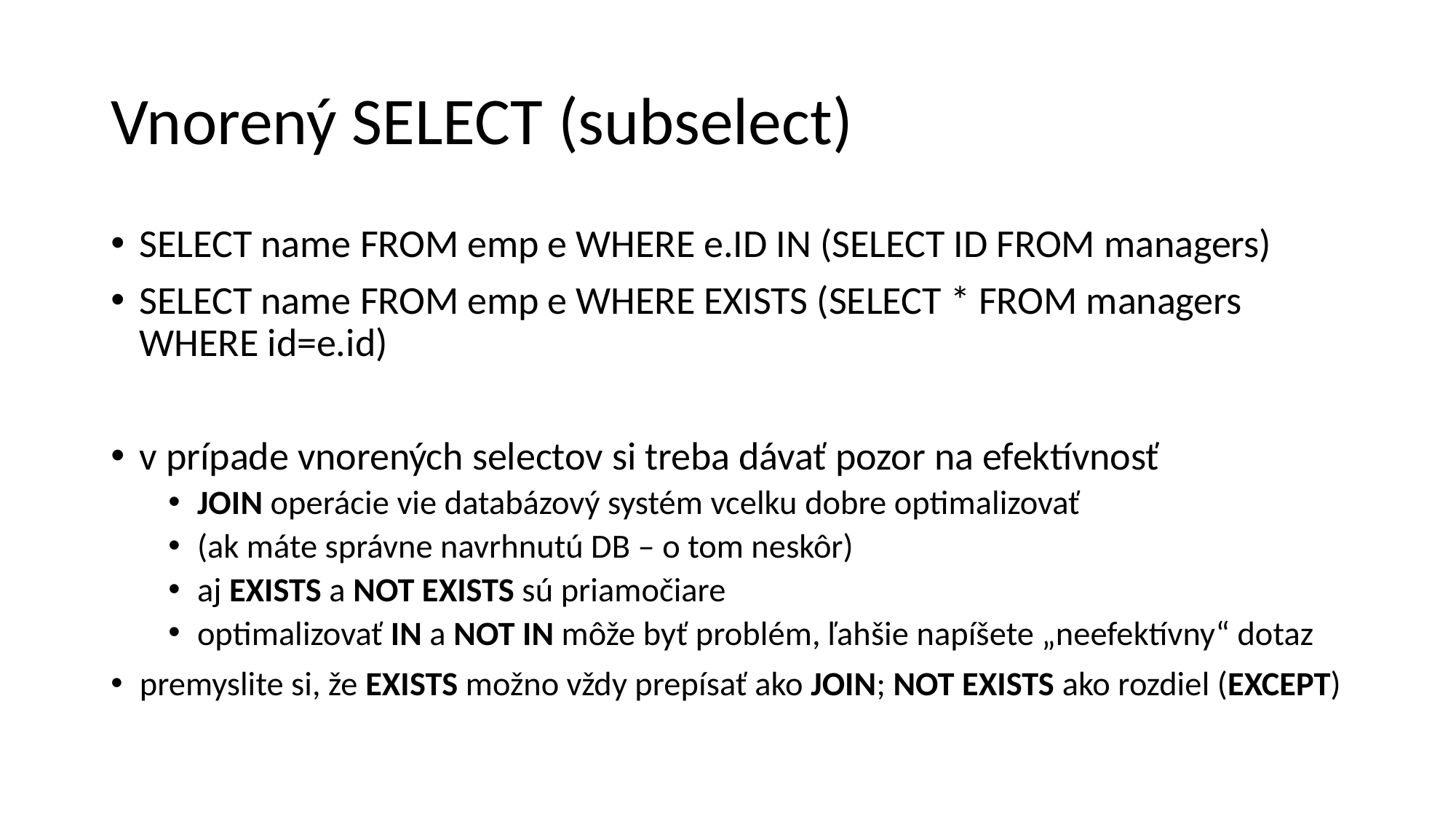

Vnorený SELECT (subselect)
SELECT name FROM emp e WHERE e.ID IN (SELECT ID FROM managers)
SELECT name FROM emp e WHERE EXISTS (SELECT * FROM managers WHERE id=e.id)

v prípade vnorených selectov si treba dávať pozor na efektívnosť
JOIN operácie vie databázový systém vcelku dobre optimalizovať
(ak máte správne navrhnutú DB – o tom neskôr)
aj EXISTS a NOT EXISTS sú priamočiare
optimalizovať IN a NOT IN môže byť problém, ľahšie napíšete „neefektívny“ dotaz
premyslite si, že EXISTS možno vždy prepísať ako JOIN; NOT EXISTS ako rozdiel (EXCEPT)